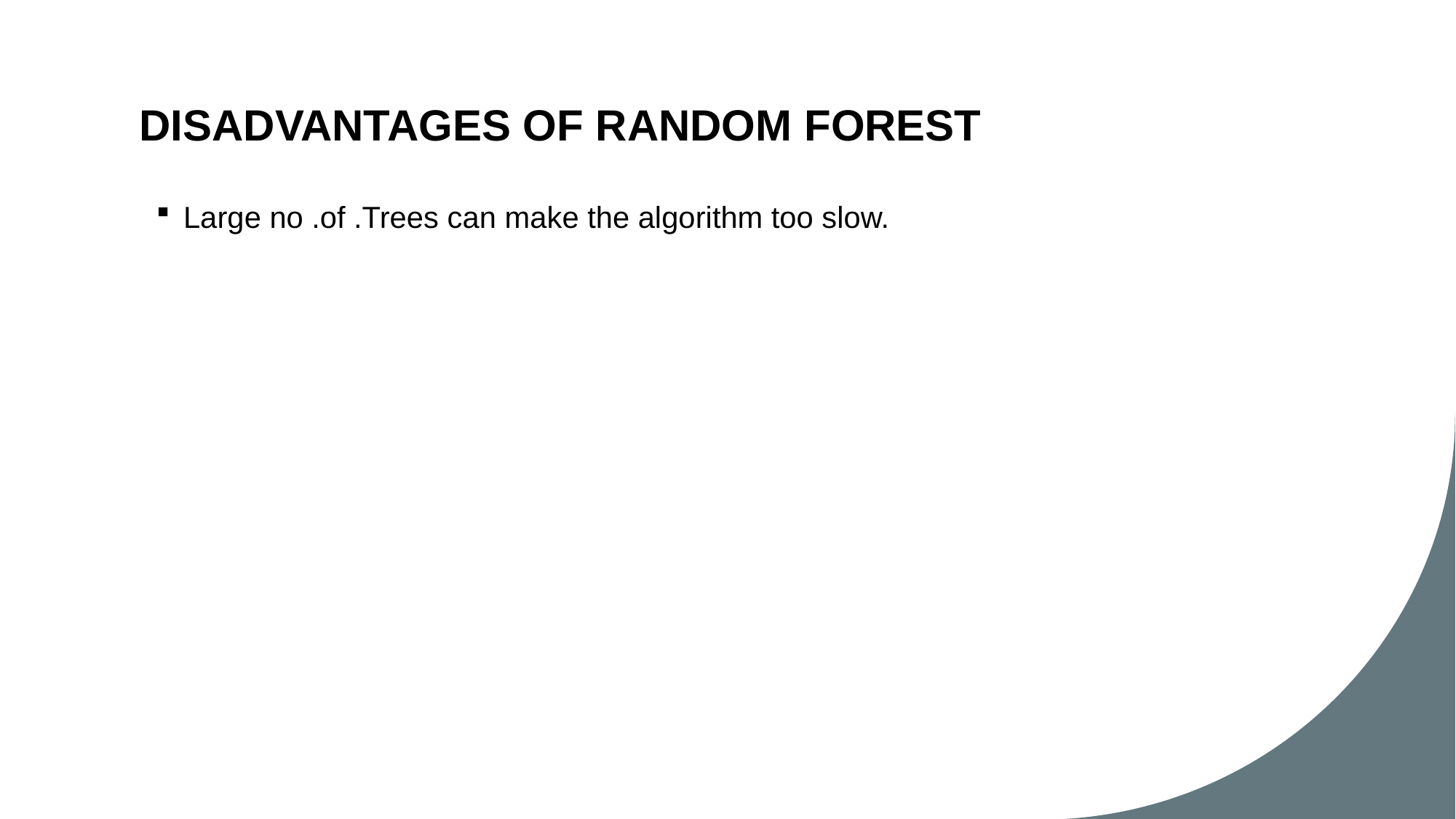

# DISADVANTAGES OF RANDOM FOREST
Large no .of .Trees can make the algorithm too slow.